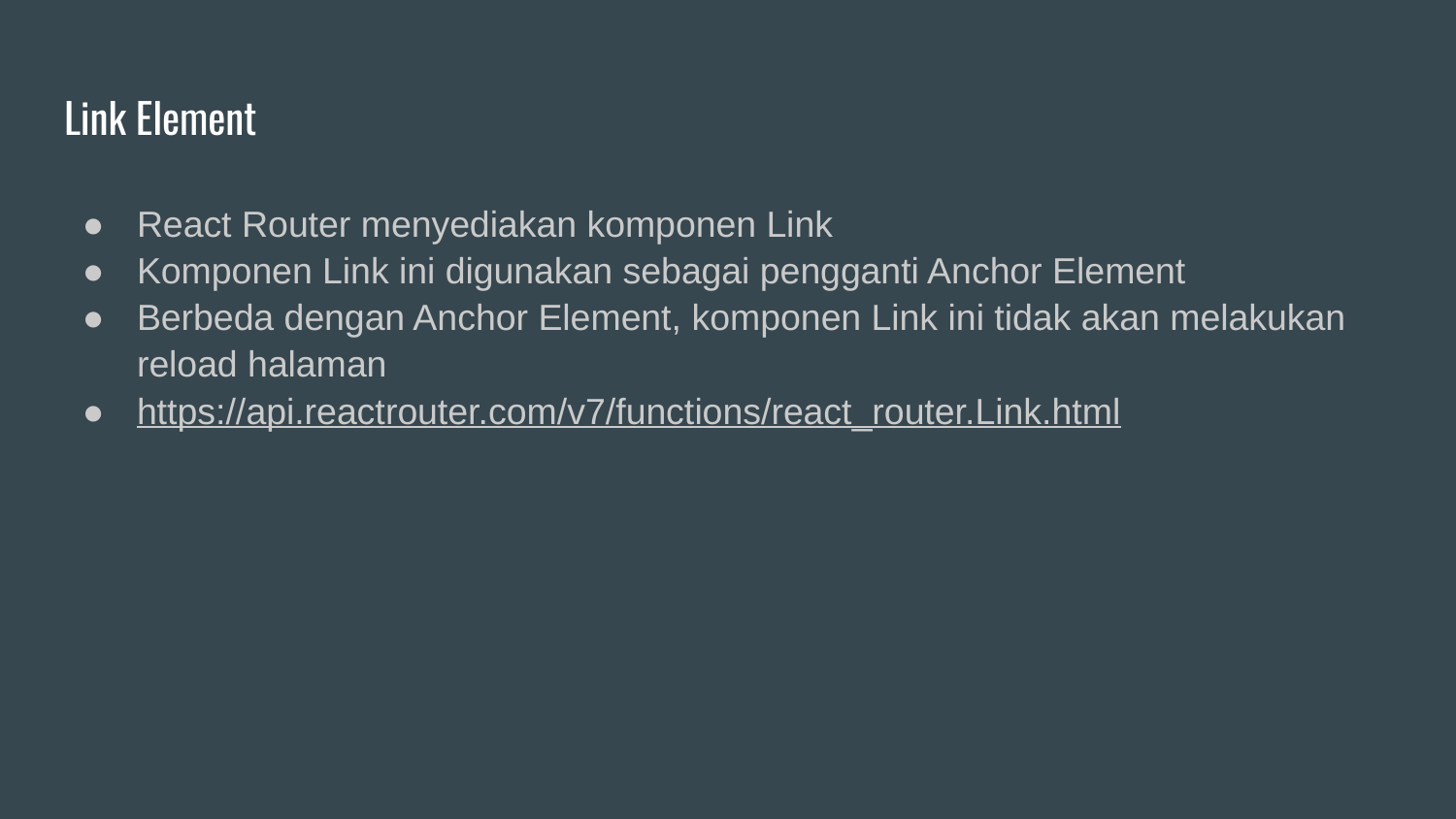

# Link Element
React Router menyediakan komponen Link
Komponen Link ini digunakan sebagai pengganti Anchor Element
Berbeda dengan Anchor Element, komponen Link ini tidak akan melakukan reload halaman
https://api.reactrouter.com/v7/functions/react_router.Link.html